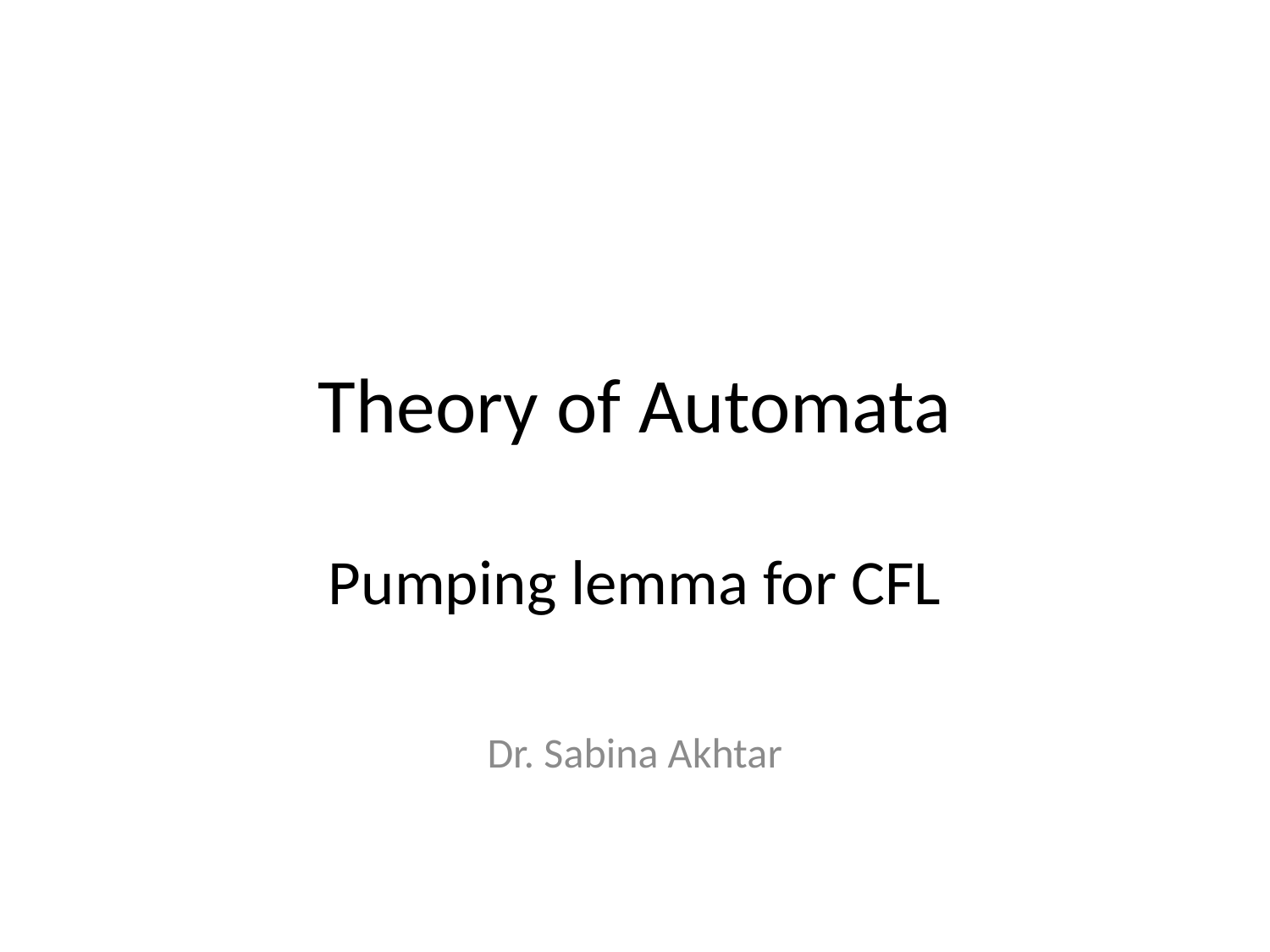

# Theory of Automata Pumping lemma for CFL
Dr. Sabina Akhtar